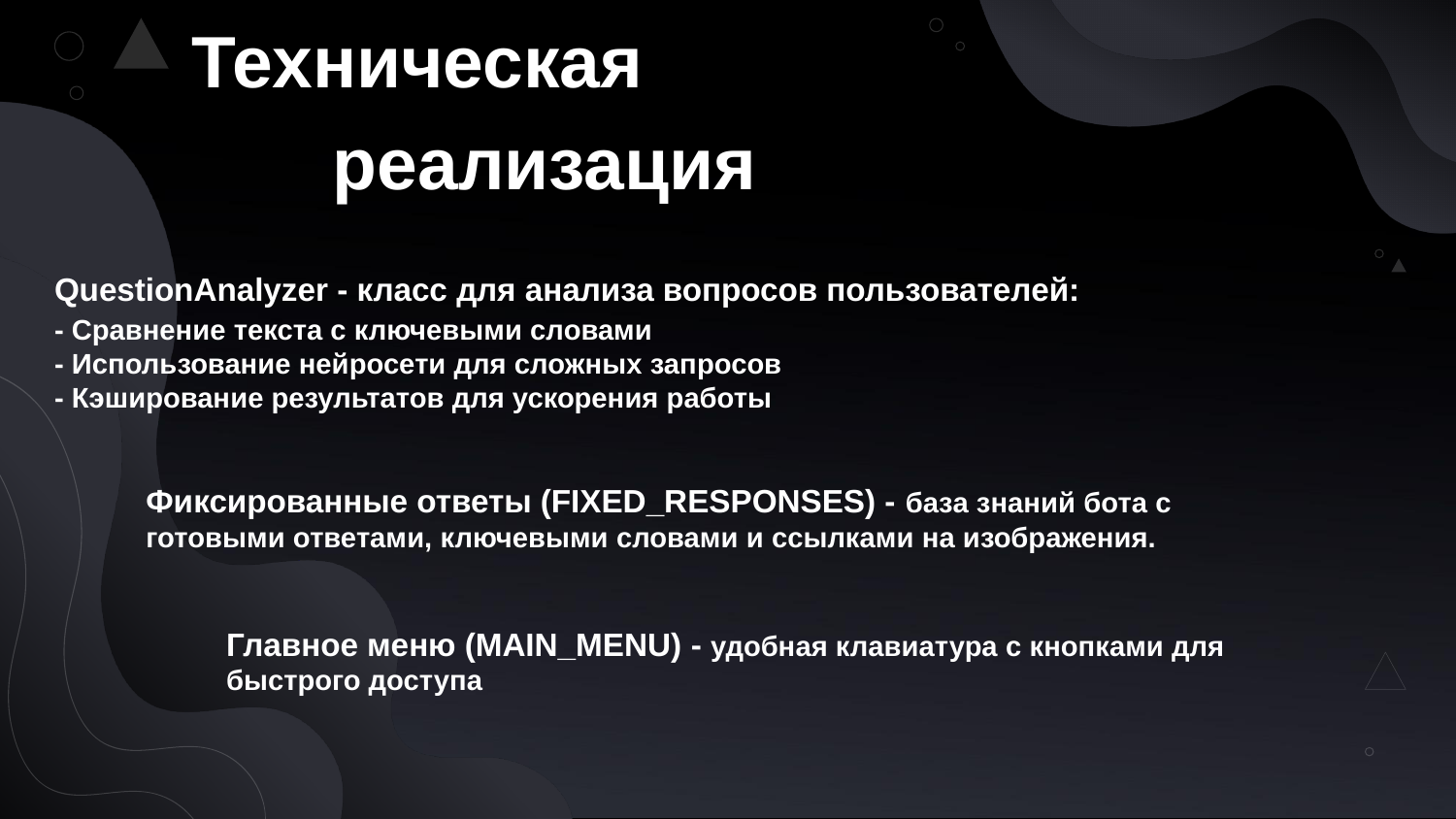

Техническая
       реализация
QuestionAnalyzer - класс для анализа вопросов пользователей:
- Сравнение текста с ключевыми словами
- Использование нейросети для сложных запросов
- Кэширование результатов для ускорения работы
Фиксированные ответы (FIXED_RESPONSES) - база знаний бота с готовыми ответами, ключевыми словами и ссылками на изображения.
Главное меню (MAIN_MENU) - удобная клавиатура с кнопками для быстрого доступа